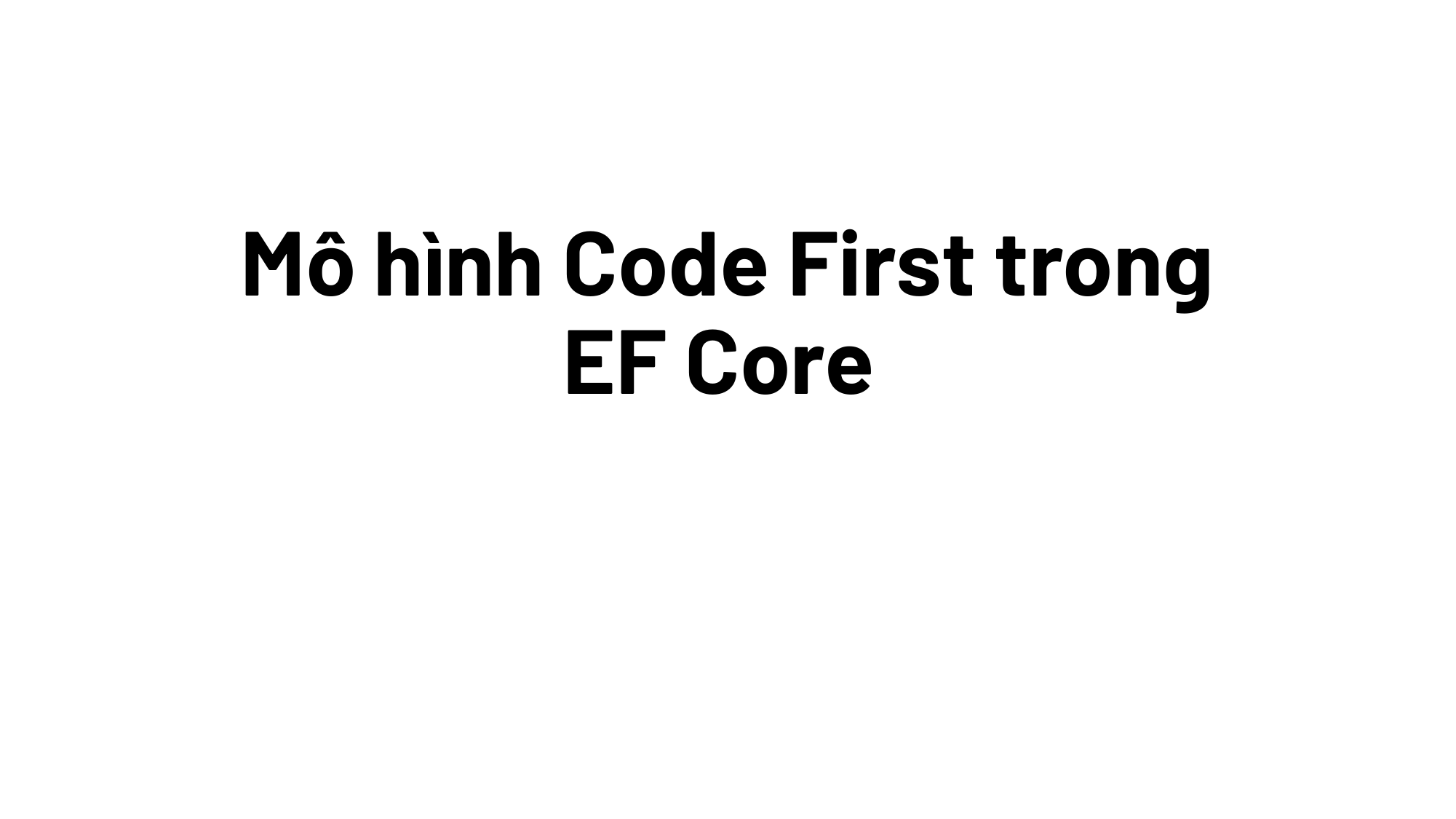

# Mô hình Code First trong EF Core